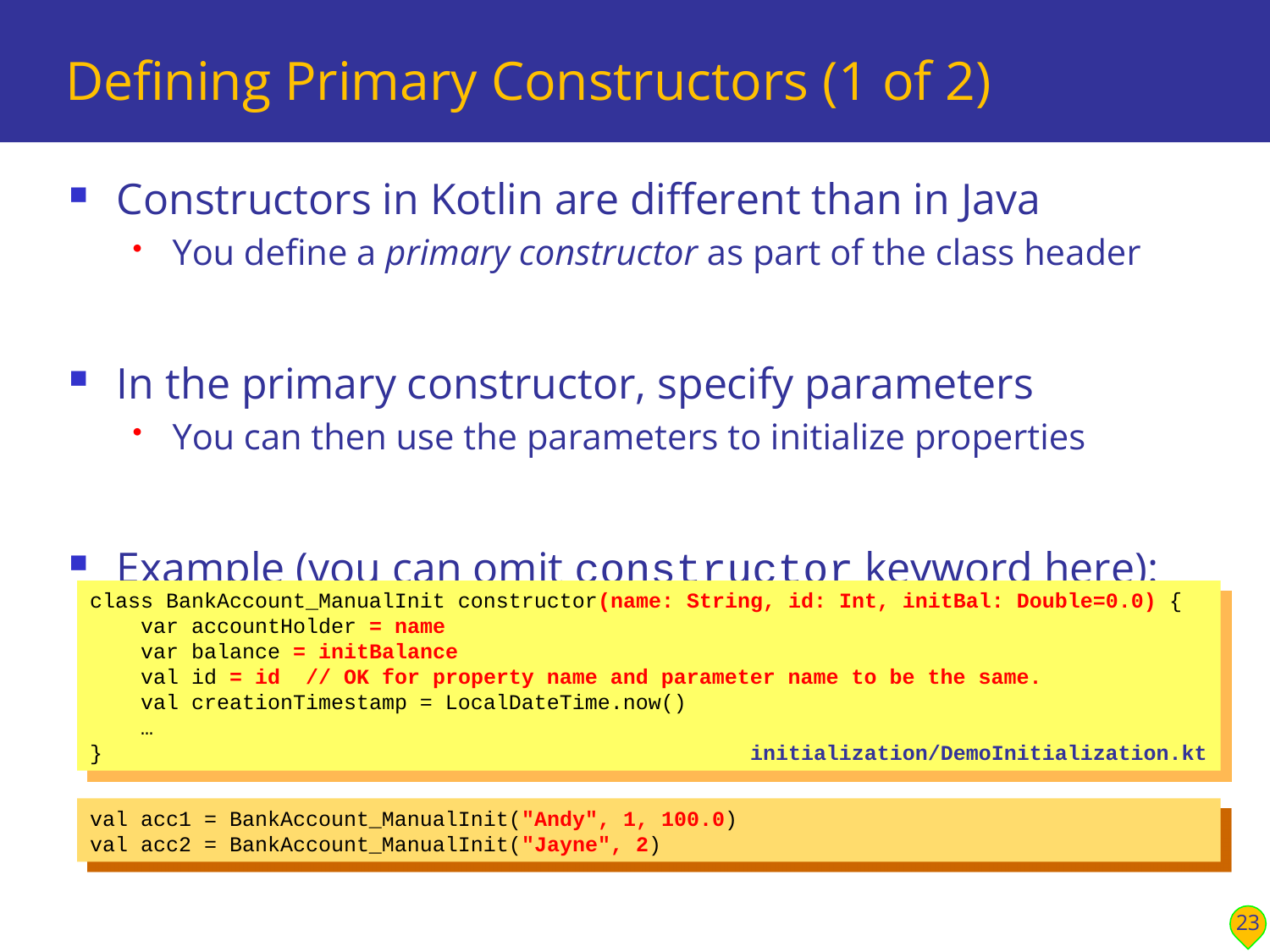

# Defining Primary Constructors (1 of 2)
Constructors in Kotlin are different than in Java
You define a primary constructor as part of the class header

In the primary constructor, specify parameters
You can then use the parameters to initialize properties

Example (you can omit constructor keyword here):

class BankAccount_ManualInit constructor(name: String, id: Int, initBal: Double=0.0) {
    var accountHolder = name
    var balance = initBalance
    val id = id  // OK for property name and parameter name to be the same.
    val creationTimestamp = LocalDateTime.now()
    …
}
initialization/DemoInitialization.kt
val acc1 = BankAccount_ManualInit("Andy", 1, 100.0)
val acc2 = BankAccount_ManualInit("Jayne", 2)
23